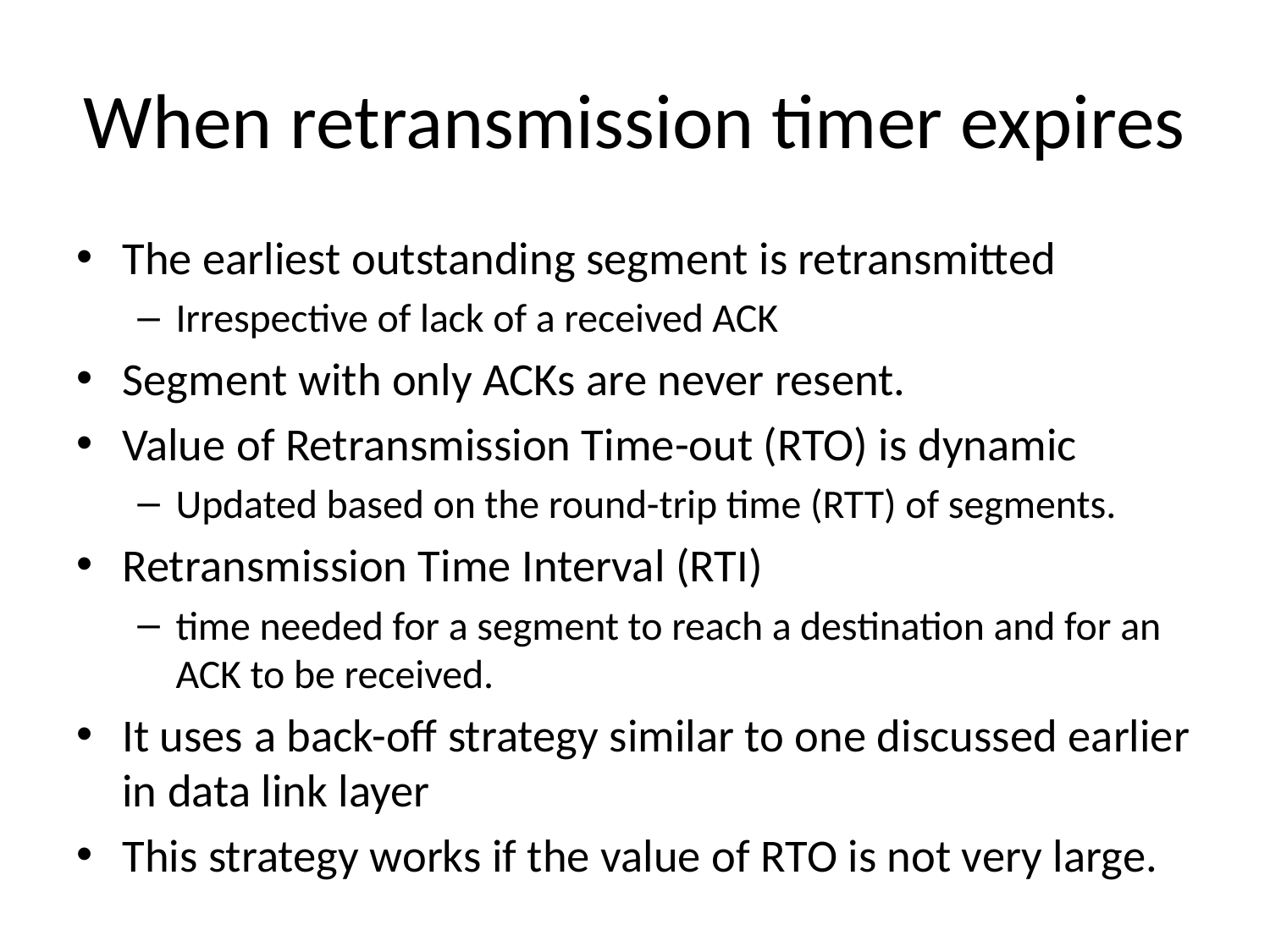

# When retransmission timer expires
The earliest outstanding segment is retransmitted
Irrespective of lack of a received ACK
Segment with only ACKs are never resent.
Value of Retransmission Time-out (RTO) is dynamic
Updated based on the round-trip time (RTT) of segments.
Retransmission Time Interval (RTI)
time needed for a segment to reach a destination and for an ACK to be received.
It uses a back-off strategy similar to one discussed earlier in data link layer
This strategy works if the value of RTO is not very large.